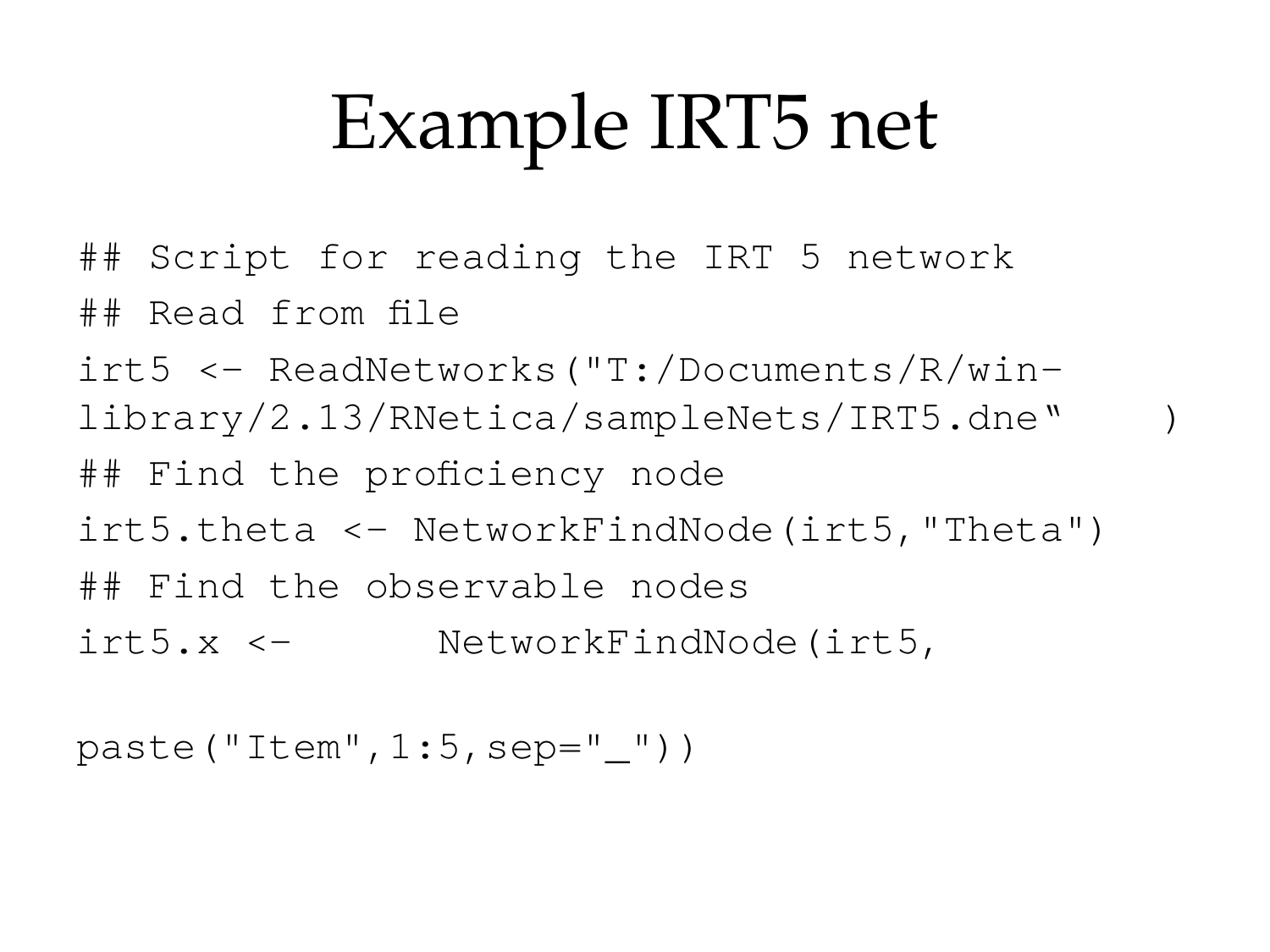

# Example IRT5 net
## Script for reading the IRT 5 network
## Read from file
irt5 <- ReadNetworks("T:/Documents/R/win- 	library/2.13/RNetica/sampleNets/IRT5.dne“	)
## Find the proficiency node
irt5.theta <- NetworkFindNode(irt5,"Theta")
## Find the observable nodes
irt5.x <- 	NetworkFindNode(irt5,
					paste("Item",1:5,sep="_"))